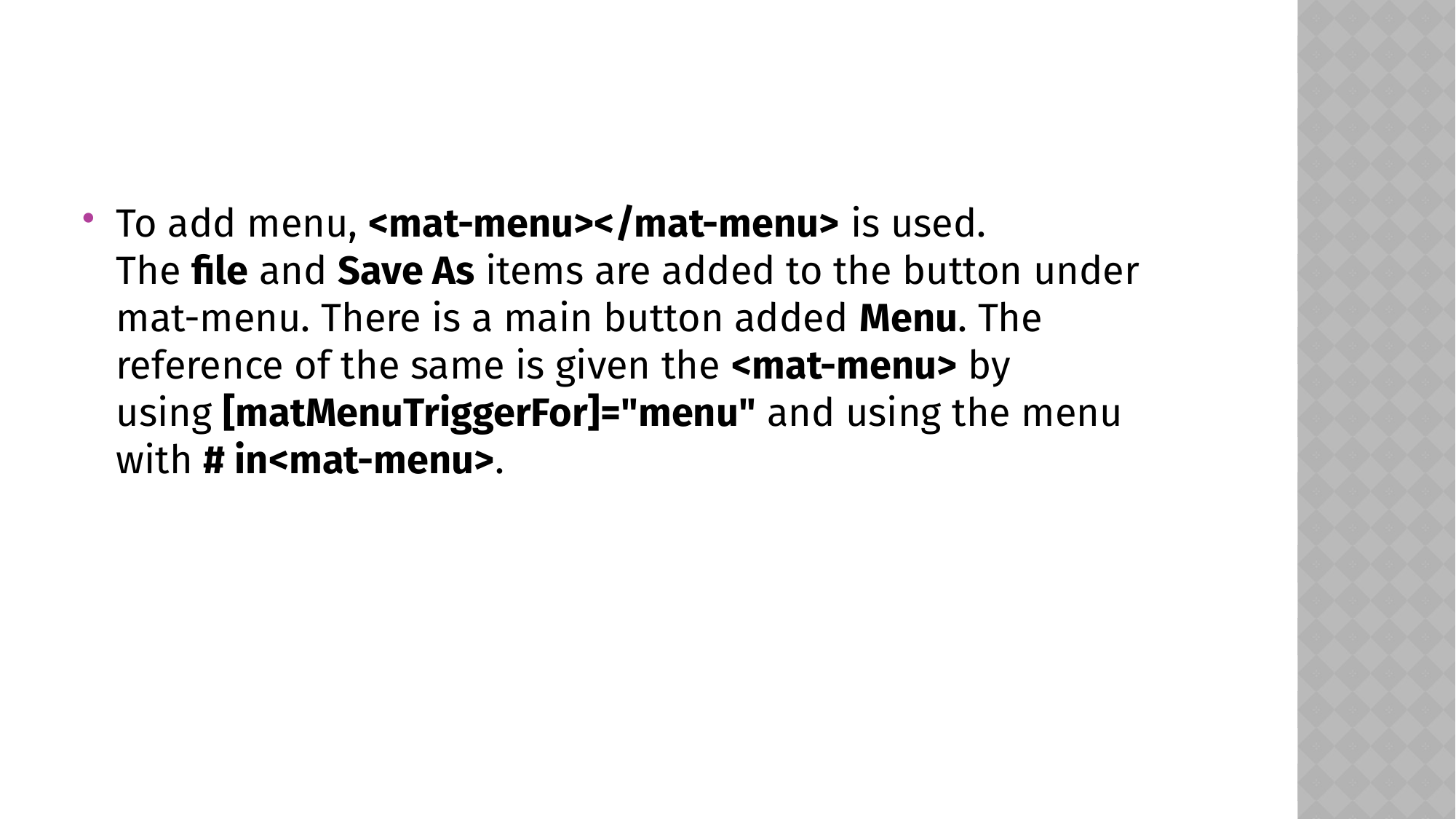

To add menu, <mat-menu></mat-menu> is used. The file and Save As items are added to the button under mat-menu. There is a main button added Menu. The reference of the same is given the <mat-menu> by using [matMenuTriggerFor]="menu" and using the menu with # in<mat-menu>.